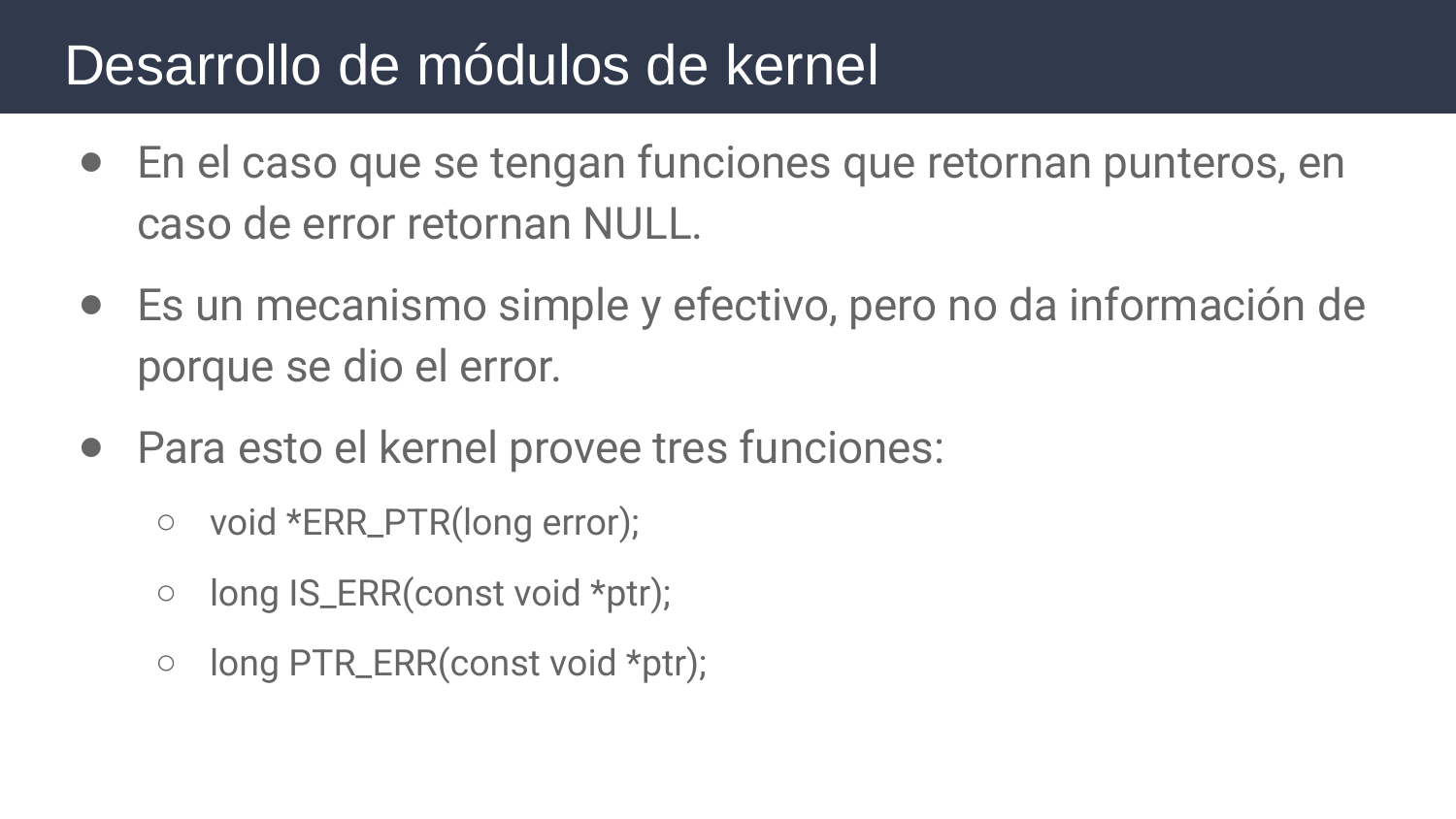

# Desarrollo de módulos de kernel

En el caso que se tengan funciones que retornan punteros, en caso de error retornan NULL.
Es un mecanismo simple y efectivo, pero no da información de porque se dio el error.
Para esto el kernel provee tres funciones:
void *ERR_PTR(long error);
long IS_ERR(const void *ptr);
long PTR_ERR(const void *ptr);